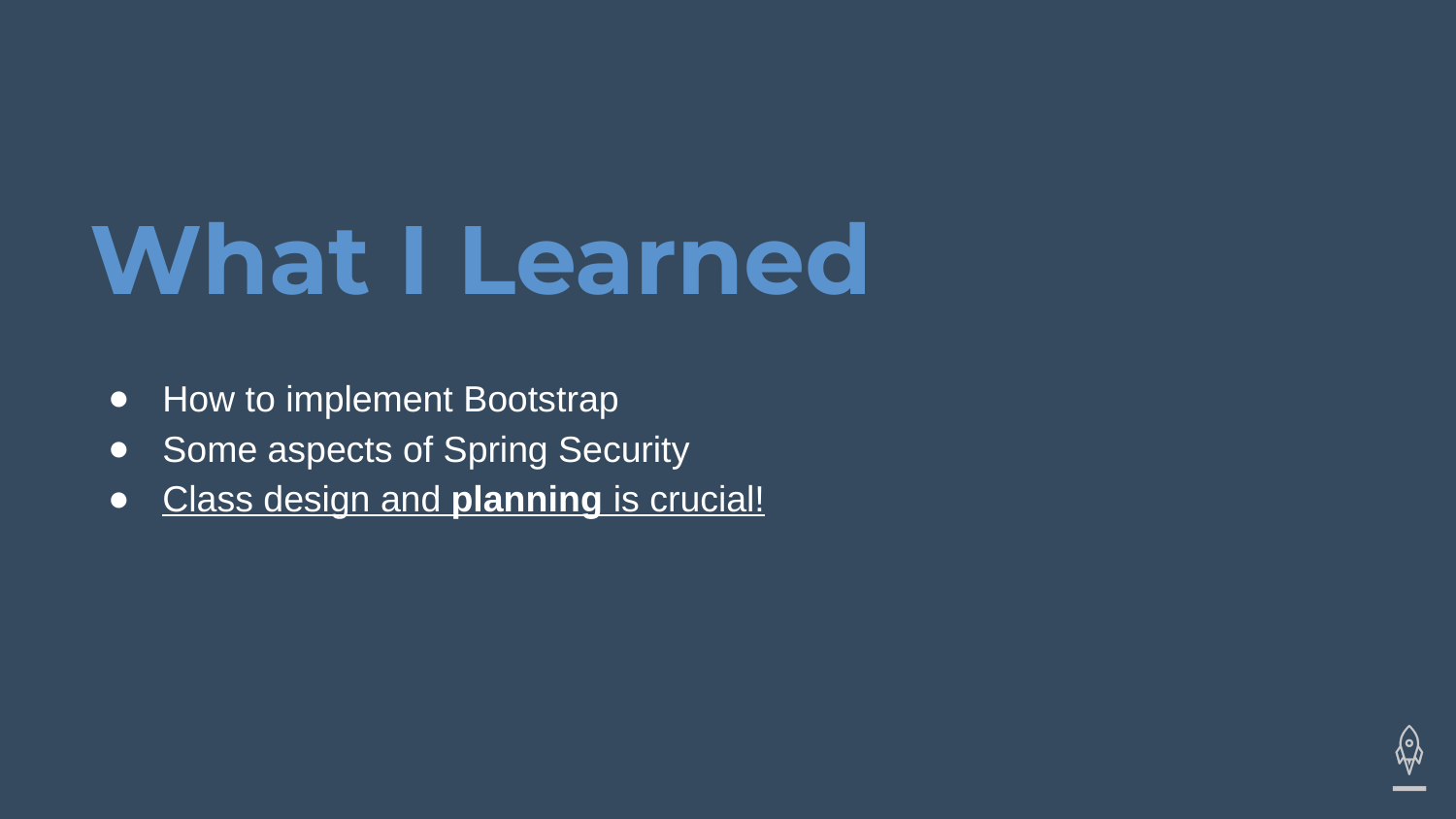

# What I Learned
How to implement Bootstrap
Some aspects of Spring Security
Class design and planning is crucial!